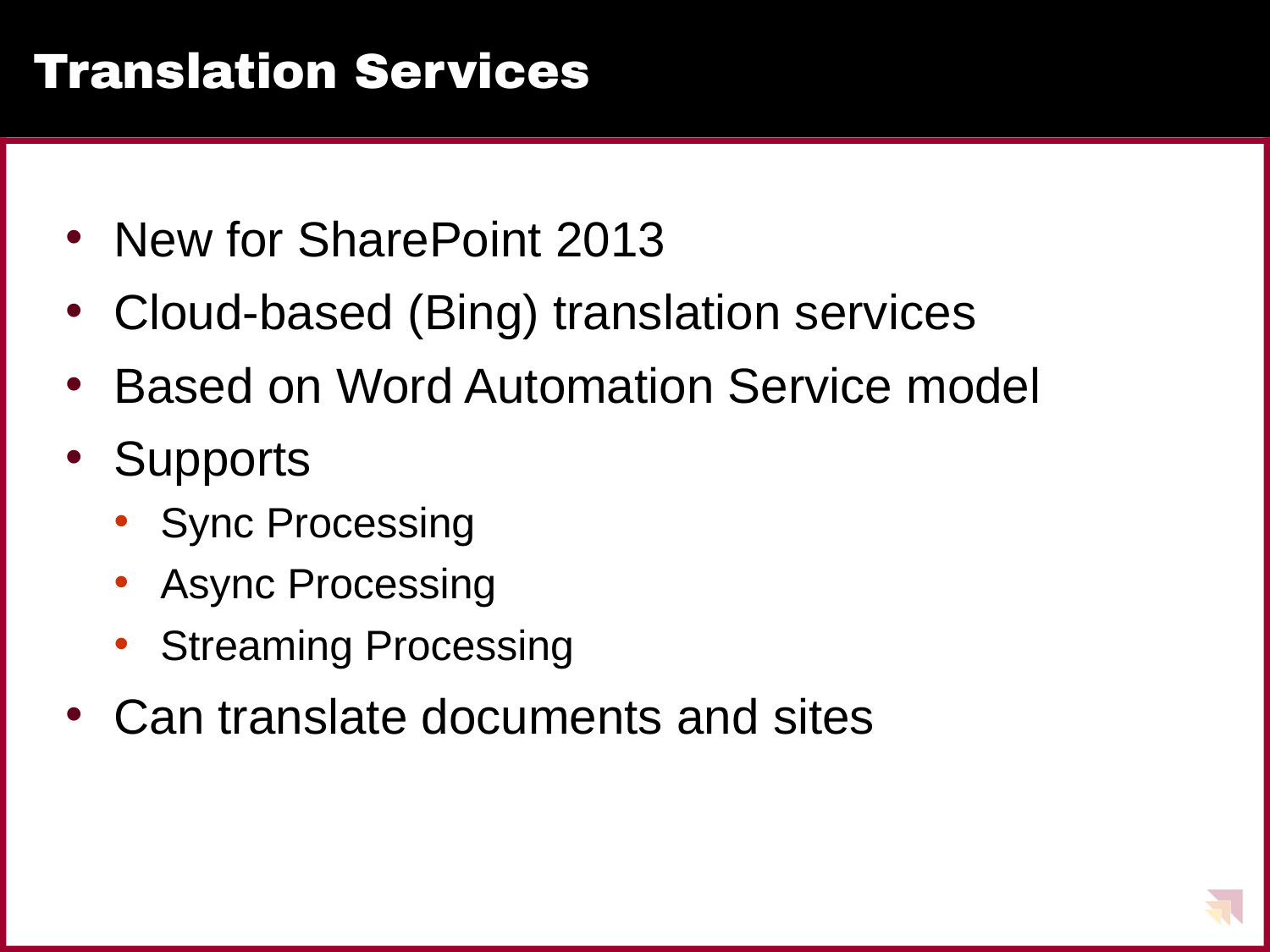

# Translation Services
New for SharePoint 2013
Cloud-based (Bing) translation services
Based on Word Automation Service model
Supports
Sync Processing
Async Processing
Streaming Processing
Can translate documents and sites